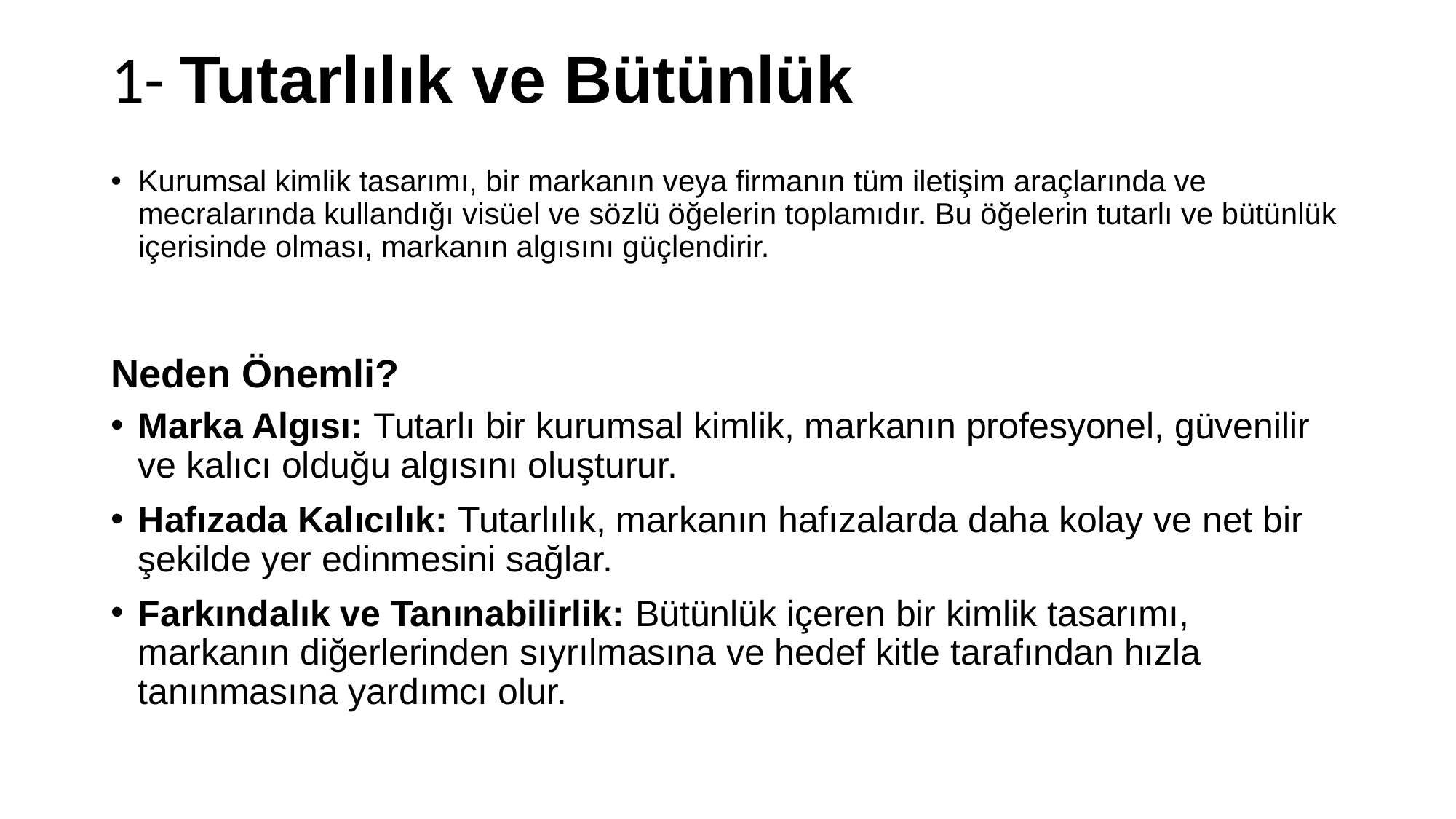

# 1- Tutarlılık ve Bütünlük
Kurumsal kimlik tasarımı, bir markanın veya firmanın tüm iletişim araçlarında ve mecralarında kullandığı visüel ve sözlü öğelerin toplamıdır. Bu öğelerin tutarlı ve bütünlük içerisinde olması, markanın algısını güçlendirir.
Neden Önemli?
Marka Algısı: Tutarlı bir kurumsal kimlik, markanın profesyonel, güvenilir ve kalıcı olduğu algısını oluşturur.
Hafızada Kalıcılık: Tutarlılık, markanın hafızalarda daha kolay ve net bir şekilde yer edinmesini sağlar.
Farkındalık ve Tanınabilirlik: Bütünlük içeren bir kimlik tasarımı, markanın diğerlerinden sıyrılmasına ve hedef kitle tarafından hızla tanınmasına yardımcı olur.